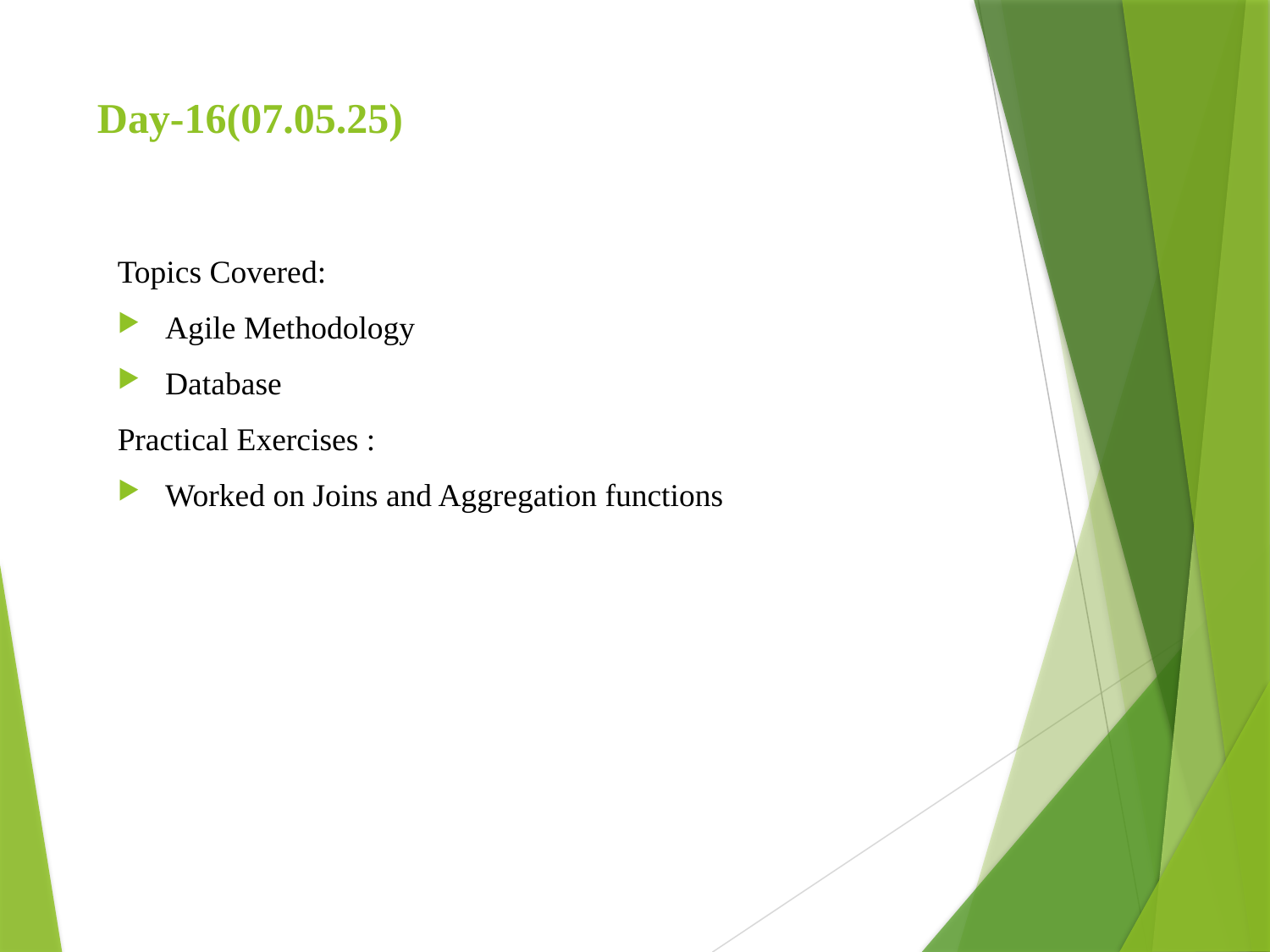

# Day-16(07.05.25)
Topics Covered:
Agile Methodology
Database
Practical Exercises :
Worked on Joins and Aggregation functions